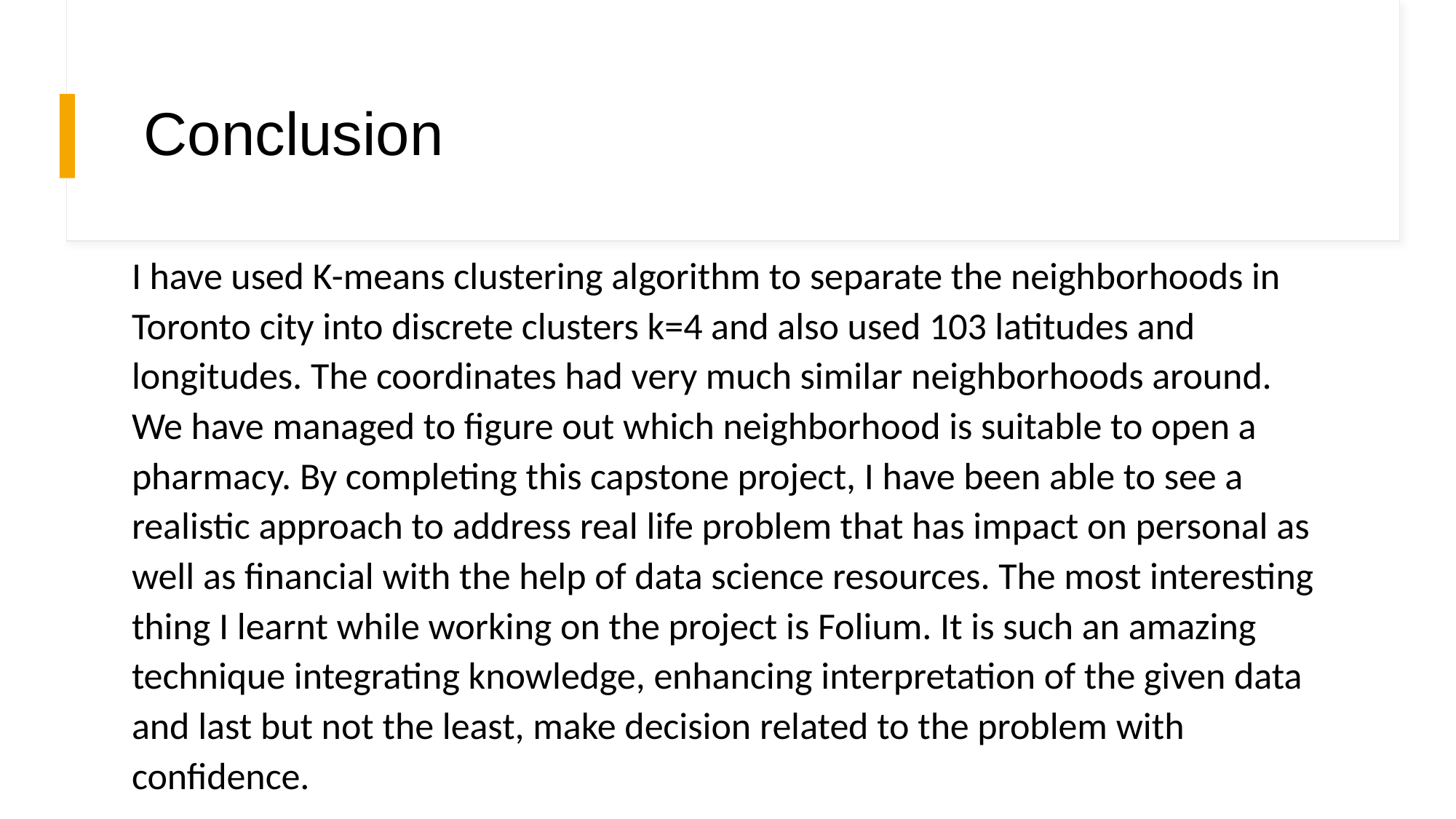

# Conclusion
I have used K-means clustering algorithm to separate the neighborhoods in Toronto city into discrete clusters k=4 and also used 103 latitudes and longitudes. The coordinates had very much similar neighborhoods around. We have managed to figure out which neighborhood is suitable to open a pharmacy. By completing this capstone project, I have been able to see a realistic approach to address real life problem that has impact on personal as well as financial with the help of data science resources. The most interesting thing I learnt while working on the project is Folium. It is such an amazing technique integrating knowledge, enhancing interpretation of the given data and last but not the least, make decision related to the problem with confidence.